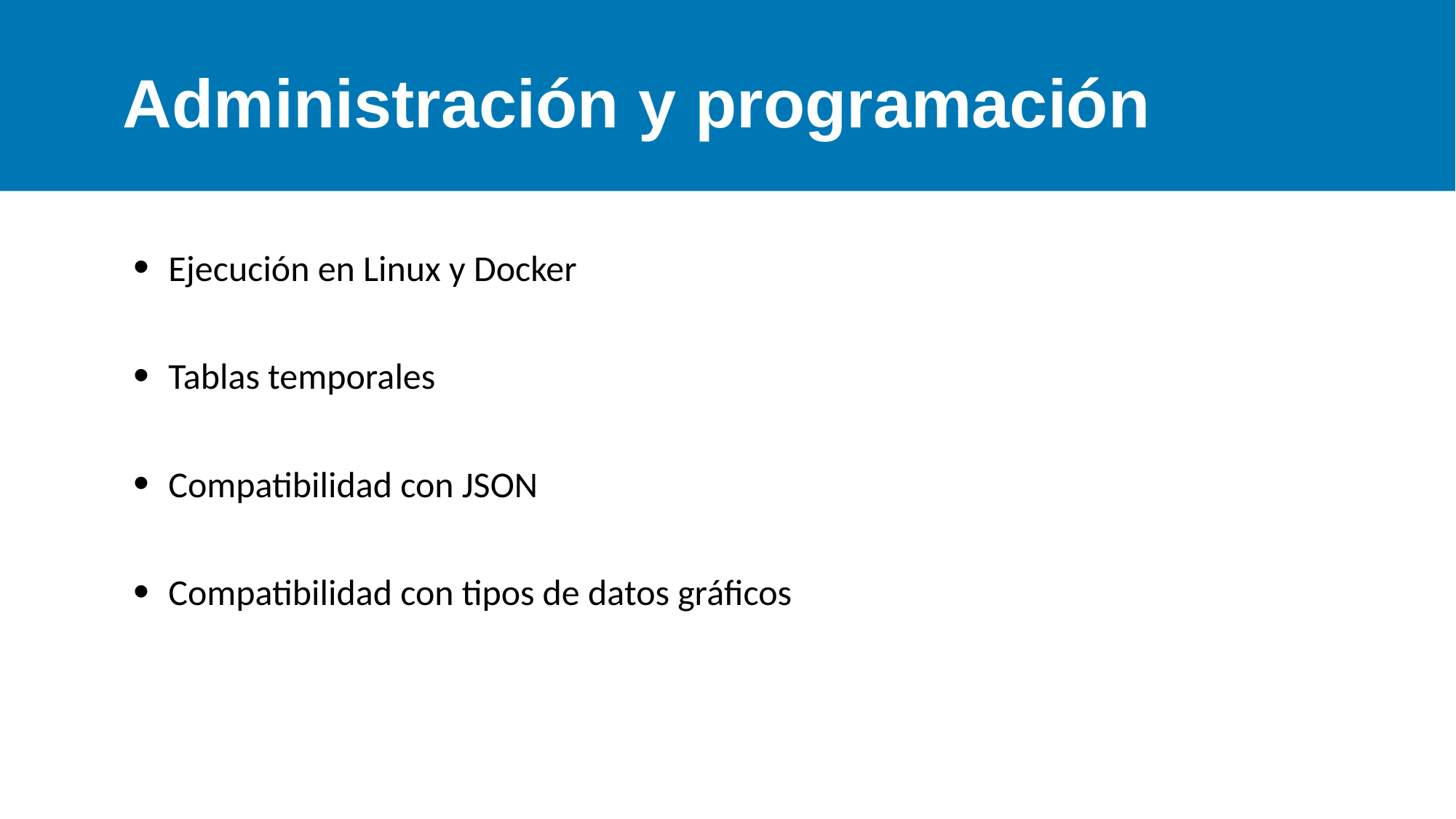

# Administración y programación
Ejecución en Linux y Docker
Tablas temporales
Compatibilidad con JSON
Compatibilidad con tipos de datos gráficos
Maximum 5 bullets. If you need more, create a new slide.